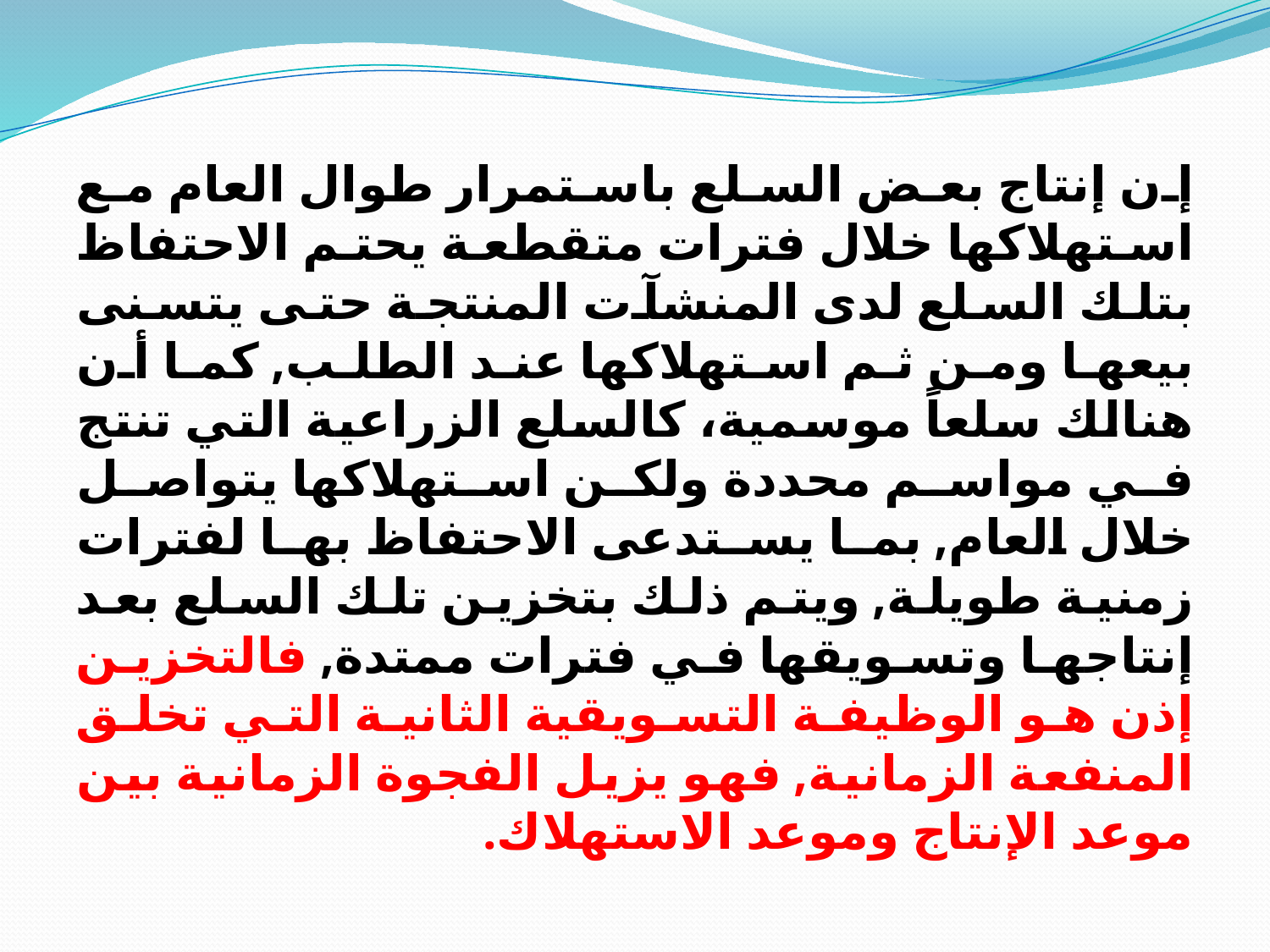

إن إنتاج بعض السلع باستمرار طوال العام مع استهلاكها خلال فترات متقطعة يحتم الاحتفاظ بتلك السلع لدى المنشآت المنتجة حتى يتسنى بيعها ومن ثم استهلاكها عند الطلب, كما أن هنالك سلعاً موسمية، كالسلع الزراعية التي تنتج في مواسم محددة ولكن استهلاكها يتواصل خلال العام, بما يستدعى الاحتفاظ بها لفترات زمنية طويلة, ويتم ذلك بتخزين تلك السلع بعد إنتاجها وتسويقها في فترات ممتدة, فالتخزين إذن هو الوظيفة التسويقية الثانية التي تخلق المنفعة الزمانية, فهو يزيل الفجوة الزمانية بين موعد الإنتاج وموعد الاستهلاك.